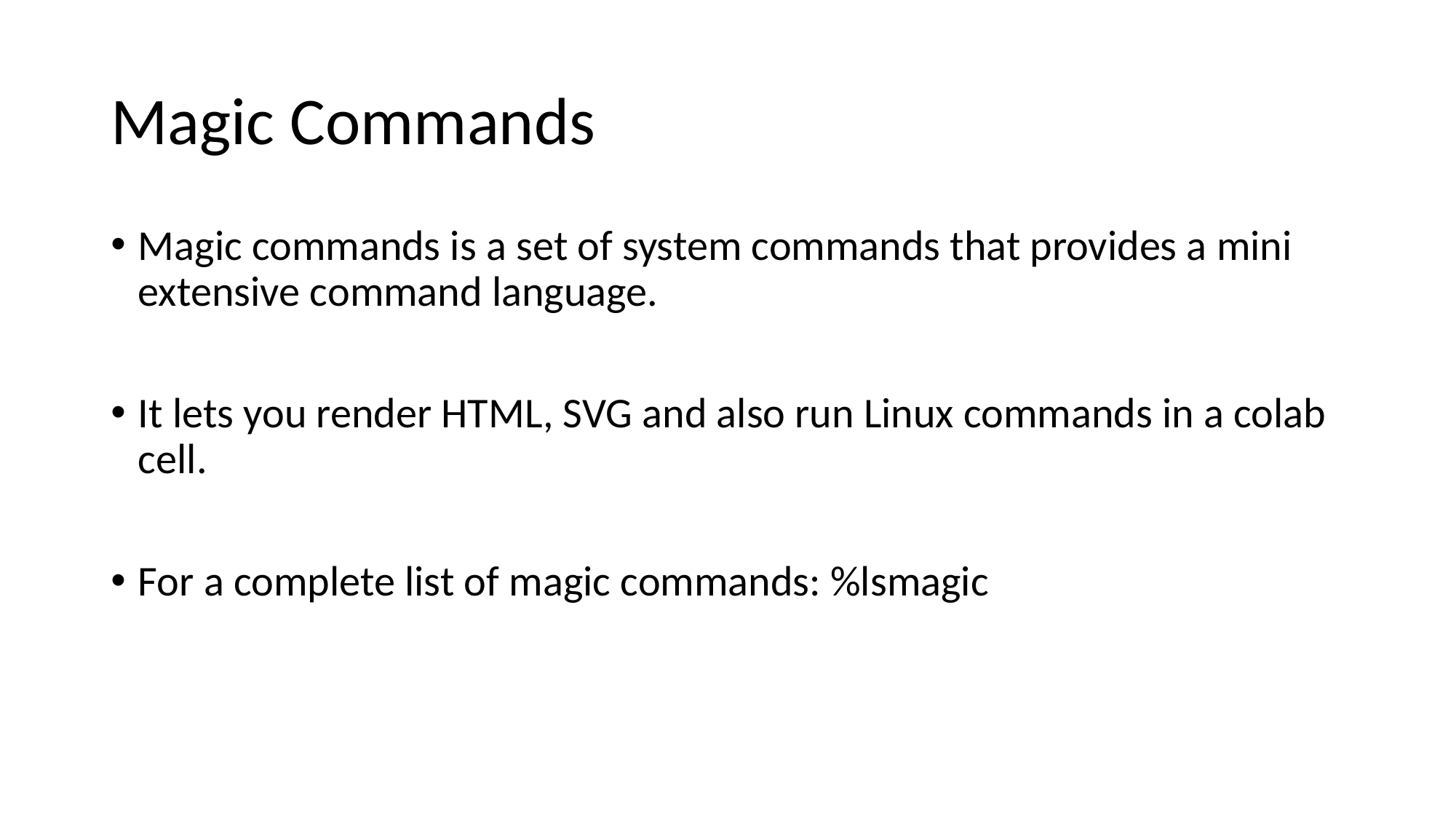

# Magic Commands
Magic commands is a set of system commands that provides a mini extensive command language.

It lets you render HTML, SVG and also run Linux commands in a colab cell.

For a complete list of magic commands: %lsmagic